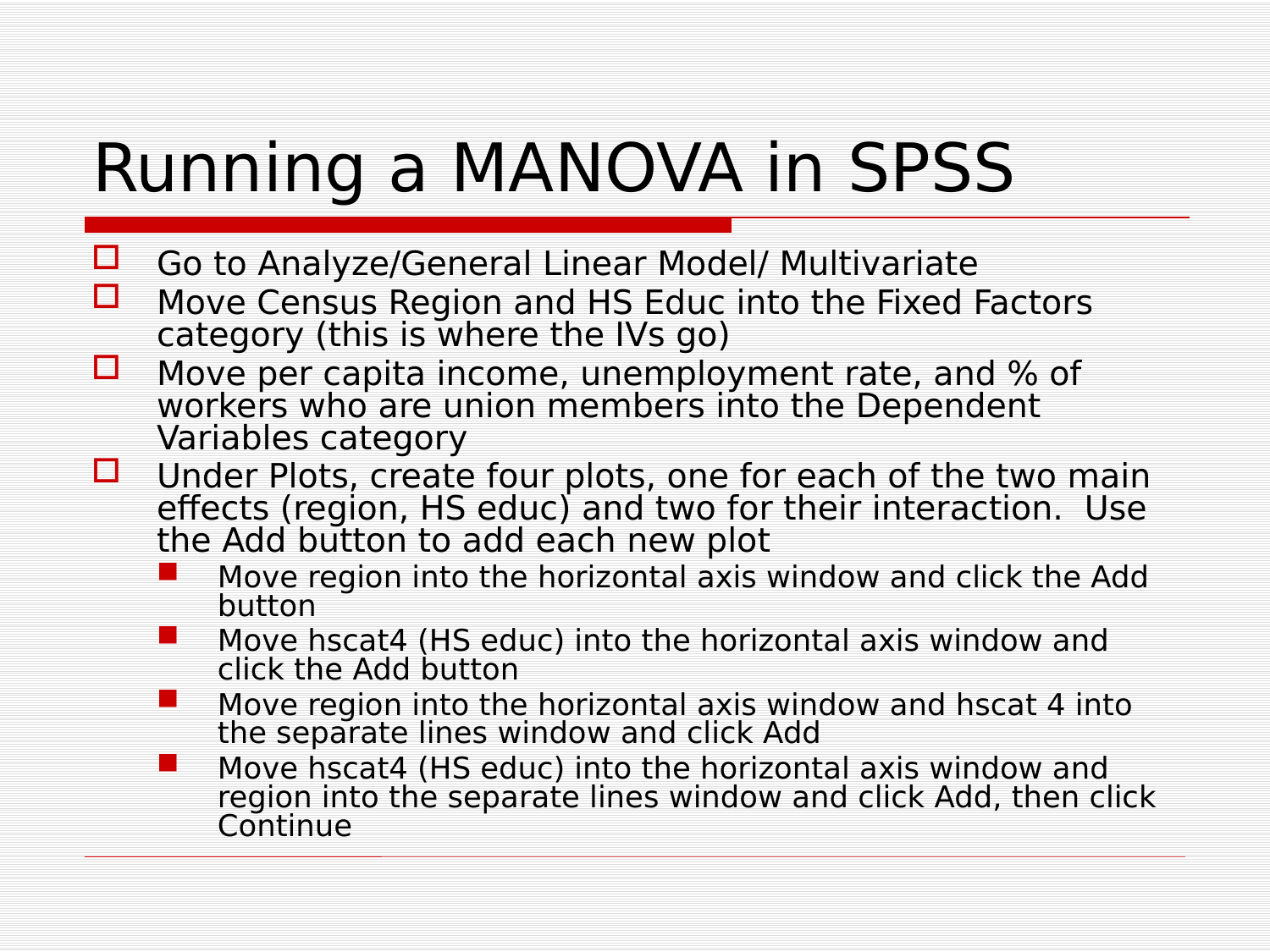

# Running a MANOVA in SPSS
Go to Analyze/General Linear Model/ Multivariate
Move Census Region and HS Educ into the Fixed Factors category (this is where the IVs go)
Move per capita income, unemployment rate, and % of workers who are union members into the Dependent Variables category
Under Plots, create four plots, one for each of the two main effects (region, HS educ) and two for their interaction.  Use the Add button to add each new plot
Move region into the horizontal axis window and click the Add button
Move hscat4 (HS educ) into the horizontal axis window and click the Add button
Move region into the horizontal axis window and hscat 4 into the separate lines window and click Add
Move hscat4 (HS educ) into the horizontal axis window and region into the separate lines window and click Add, then click Continue